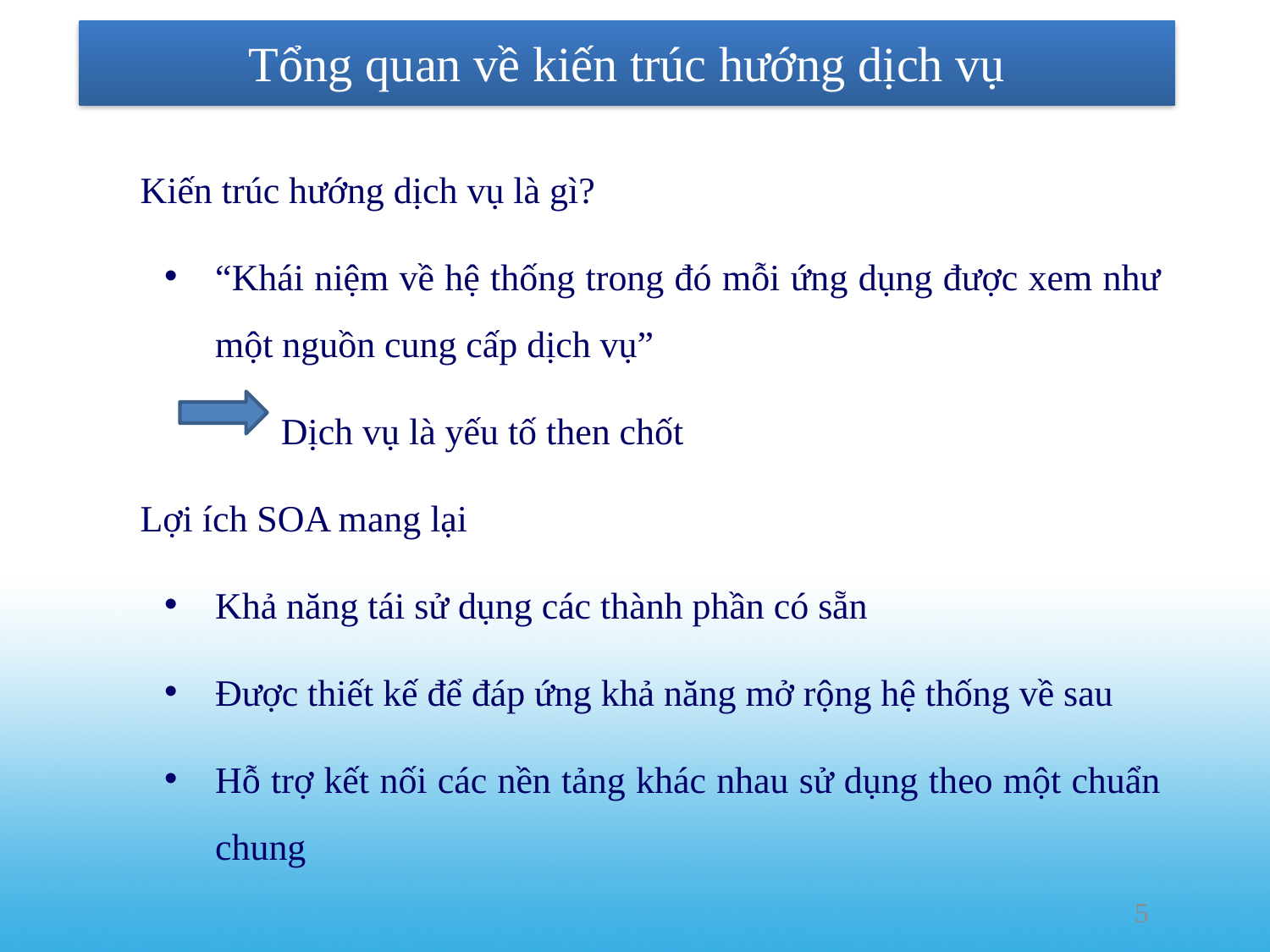

# Tổng quan về kiến trúc hướng dịch vụ
Kiến trúc hướng dịch vụ là gì?
“Khái niệm về hệ thống trong đó mỗi ứng dụng được xem như một nguồn cung cấp dịch vụ”
	       Dịch vụ là yếu tố then chốt
Lợi ích SOA mang lại
Khả năng tái sử dụng các thành phần có sẵn
Được thiết kế để đáp ứng khả năng mở rộng hệ thống về sau
Hỗ trợ kết nối các nền tảng khác nhau sử dụng theo một chuẩn chung

5